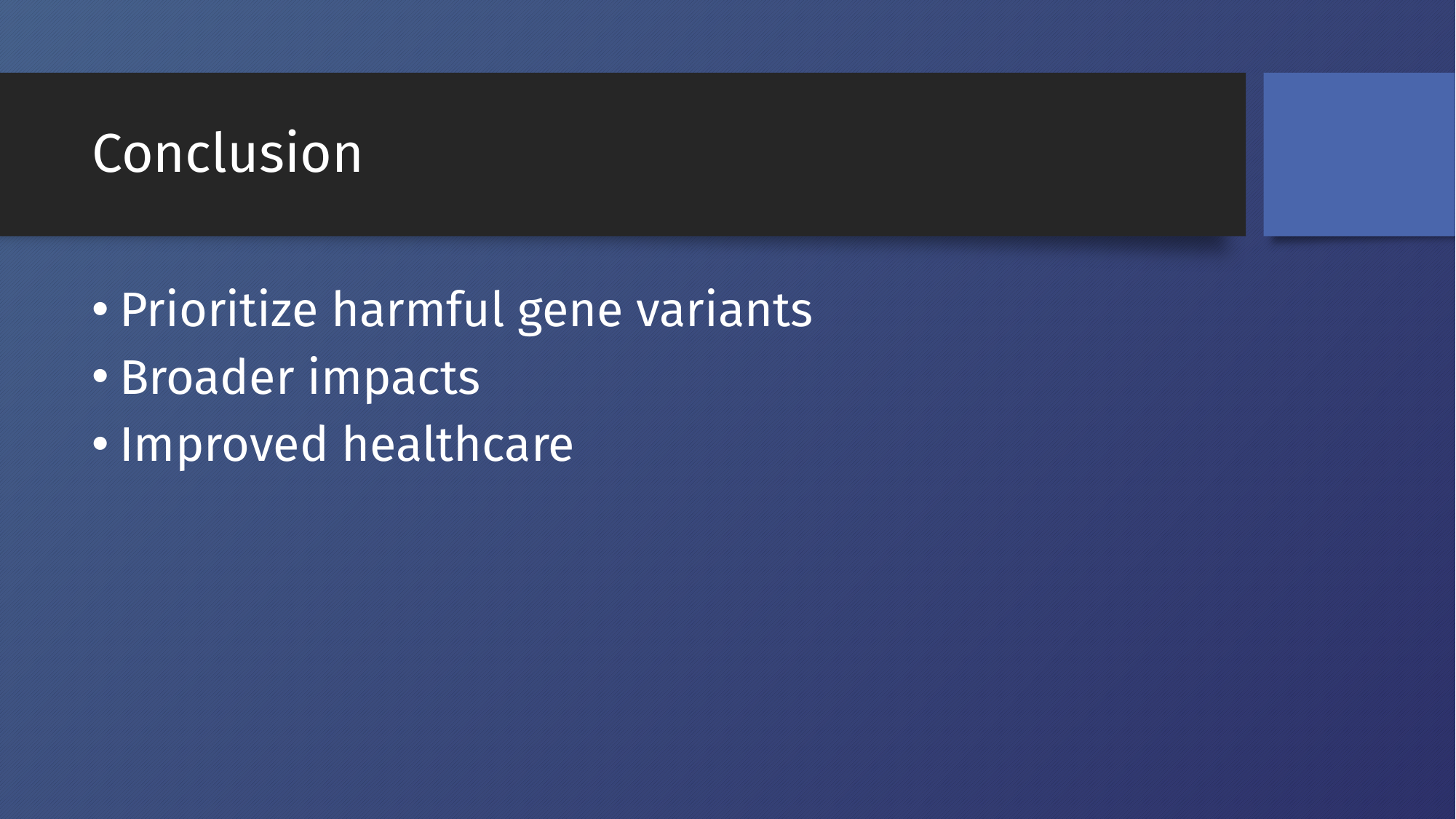

# Conclusion
Prioritize harmful gene variants
Broader impacts
Improved healthcare